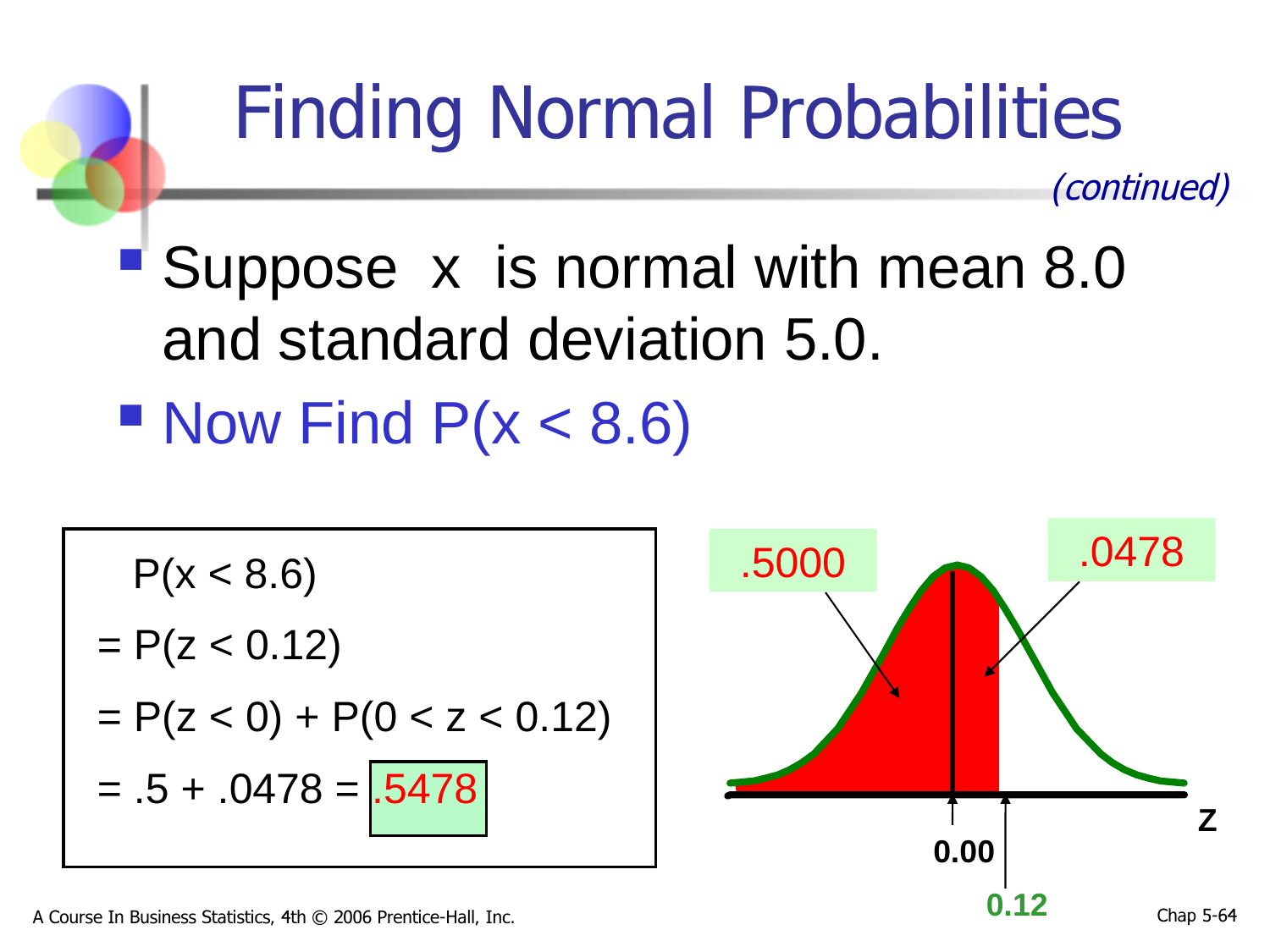

# Finding Normal Probabilities
(continued)
Suppose  x  is normal with mean 8.0 and standard deviation 5.0.
Now Find P(x < 8.6)
.0478

.5000
   P(x < 8.6)
= P(z < 0.12)
= P(z < 0) + P(0 < z < 0.12)
= .5 + .0478 = .5478

Z

0.00

0.12
A Course In Business Statistics, 4th © 2006 Prentice-Hall, Inc.
Chap 5-64